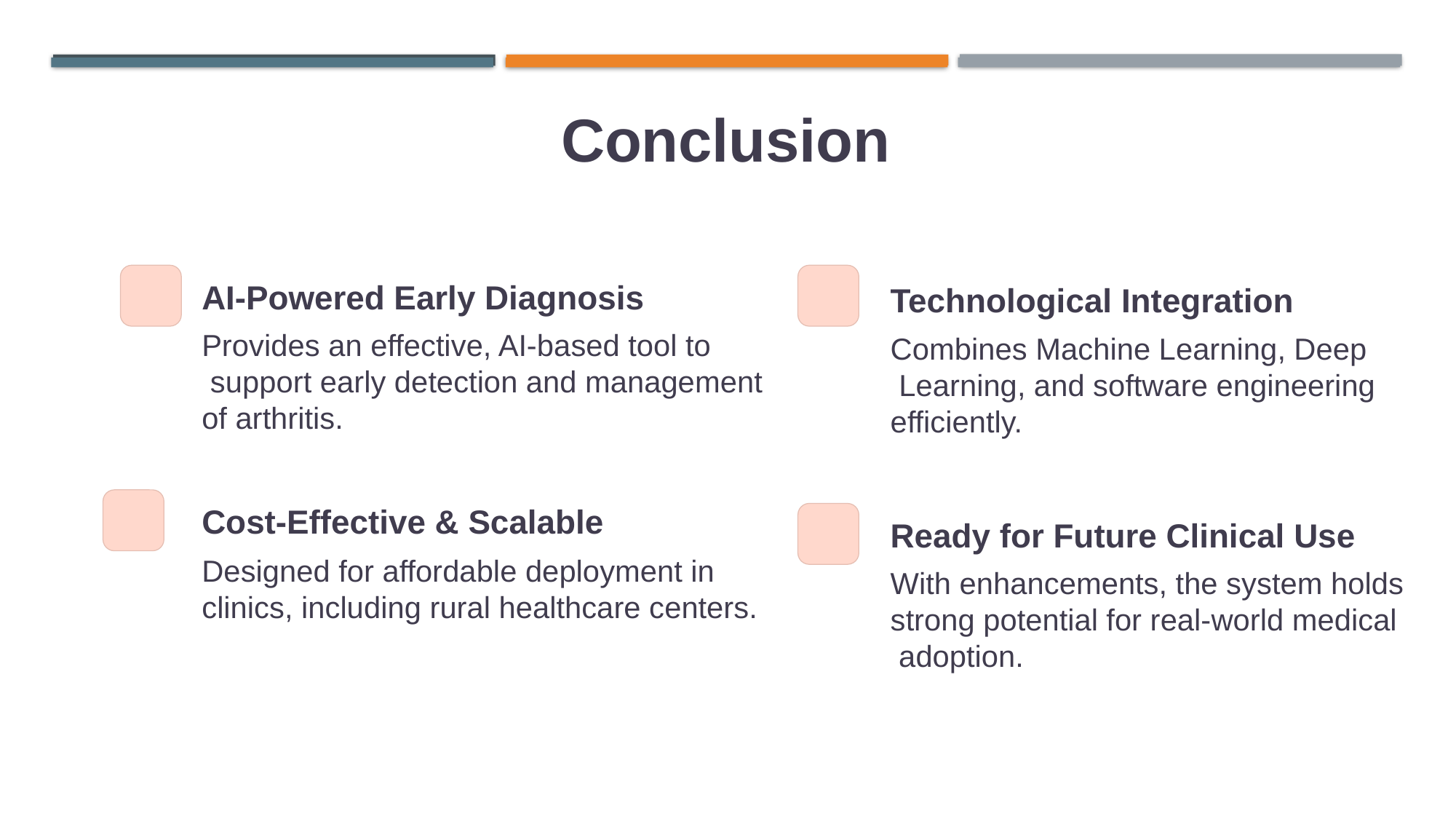

# Conclusion

AI-Powered Early Diagnosis
Technological Integration
Provides an effective, AI-based tool to
 support early detection and management
of arthritis.
Combines Machine Learning, Deep
 Learning, and software engineering
efficiently.

Cost-Effective & Scalable

Ready for Future Clinical Use
Designed for affordable deployment in
clinics, including rural healthcare centers.
With enhancements, the system holds
strong potential for real-world medical
 adoption.